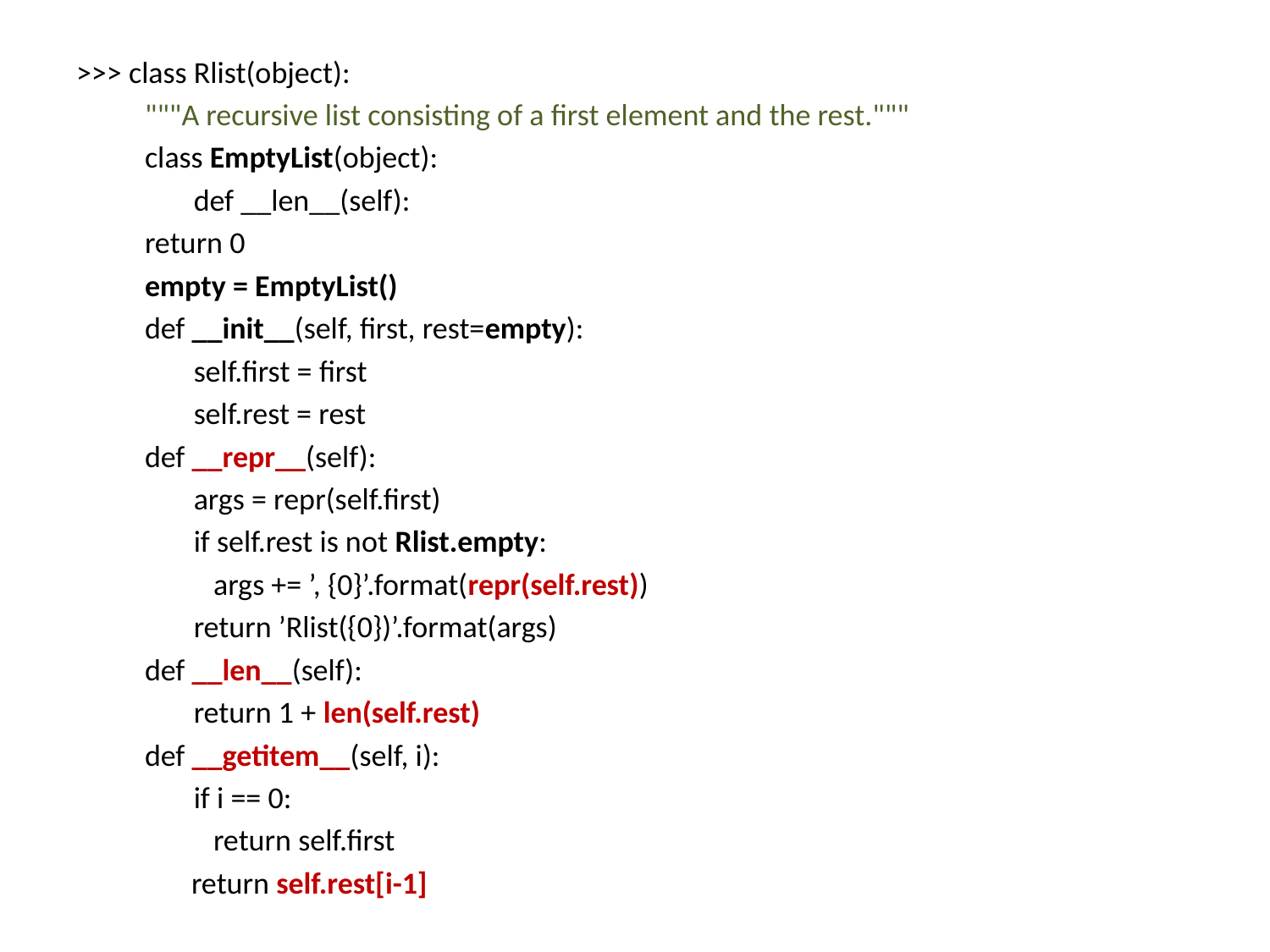

>>> class Rlist(object):
	"""A recursive list consisting of a first element and the rest."""
	class EmptyList(object):
	       def __len__(self):
		return 0
	empty = EmptyList()
	def __init__(self, first, rest=empty):
	       self.first = first
	       self.rest = rest
	def __repr__(self):
	       args = repr(self.first)
	       if self.rest is not Rlist.empty:
	      	args += ’, {0}’.format(repr(self.rest))
	       return ’Rlist({0})’.format(args)
	def __len__(self):
	       return 1 + len(self.rest)
	def __getitem__(self, i):
	       if i == 0:
	       	return self.first
	           return self.rest[i-1]